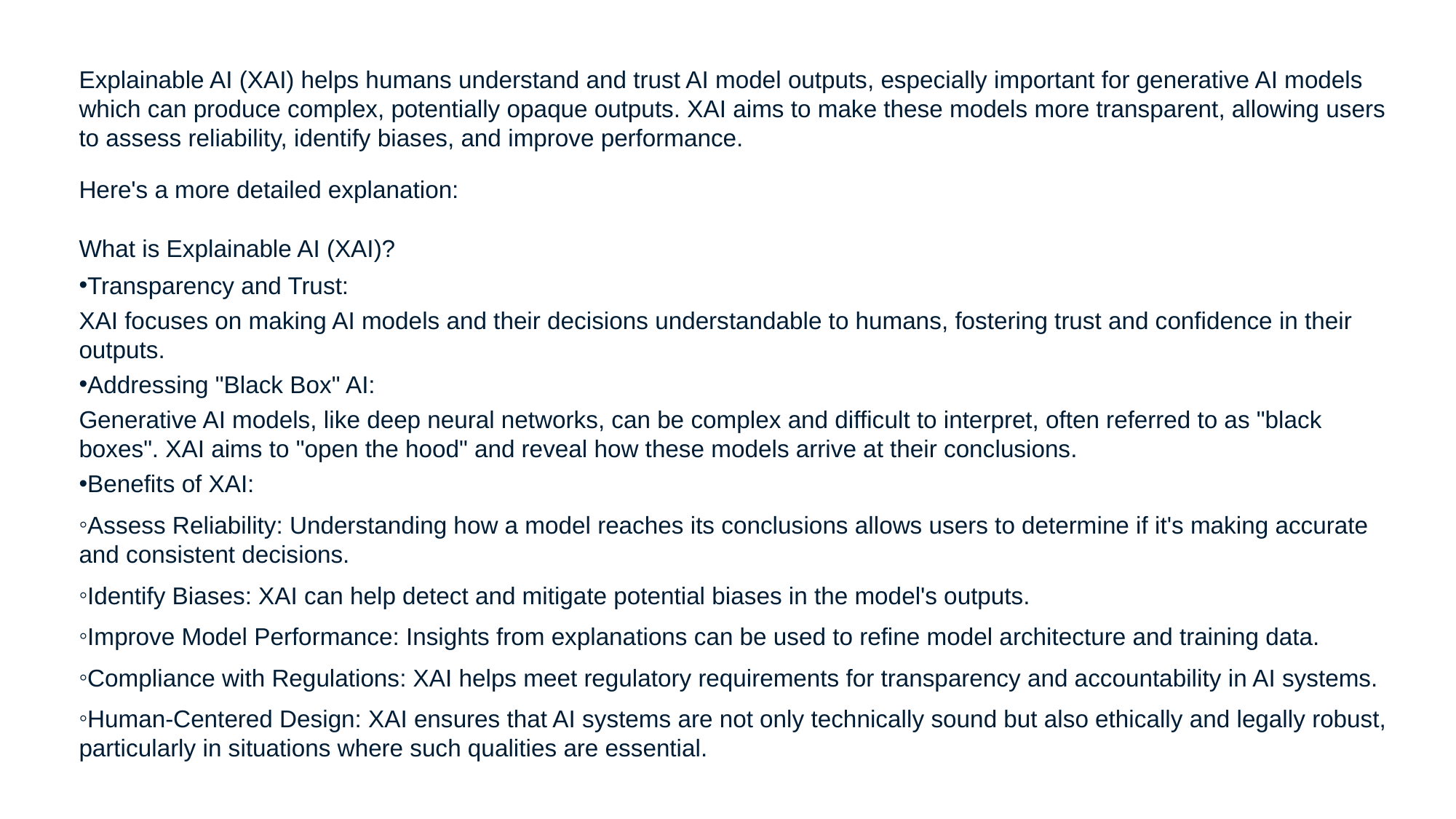

Explainable AI (XAI) helps humans understand and trust AI model outputs, especially important for generative AI models which can produce complex, potentially opaque outputs. XAI aims to make these models more transparent, allowing users to assess reliability, identify biases, and improve performance.
Here's a more detailed explanation:
What is Explainable AI (XAI)?
Transparency and Trust:
XAI focuses on making AI models and their decisions understandable to humans, fostering trust and confidence in their outputs.
Addressing "Black Box" AI:
Generative AI models, like deep neural networks, can be complex and difficult to interpret, often referred to as "black boxes". XAI aims to "open the hood" and reveal how these models arrive at their conclusions.
Benefits of XAI:
Assess Reliability: Understanding how a model reaches its conclusions allows users to determine if it's making accurate and consistent decisions.
Identify Biases: XAI can help detect and mitigate potential biases in the model's outputs.
Improve Model Performance: Insights from explanations can be used to refine model architecture and training data.
Compliance with Regulations: XAI helps meet regulatory requirements for transparency and accountability in AI systems.
Human-Centered Design: XAI ensures that AI systems are not only technically sound but also ethically and legally robust, particularly in situations where such qualities are essential.